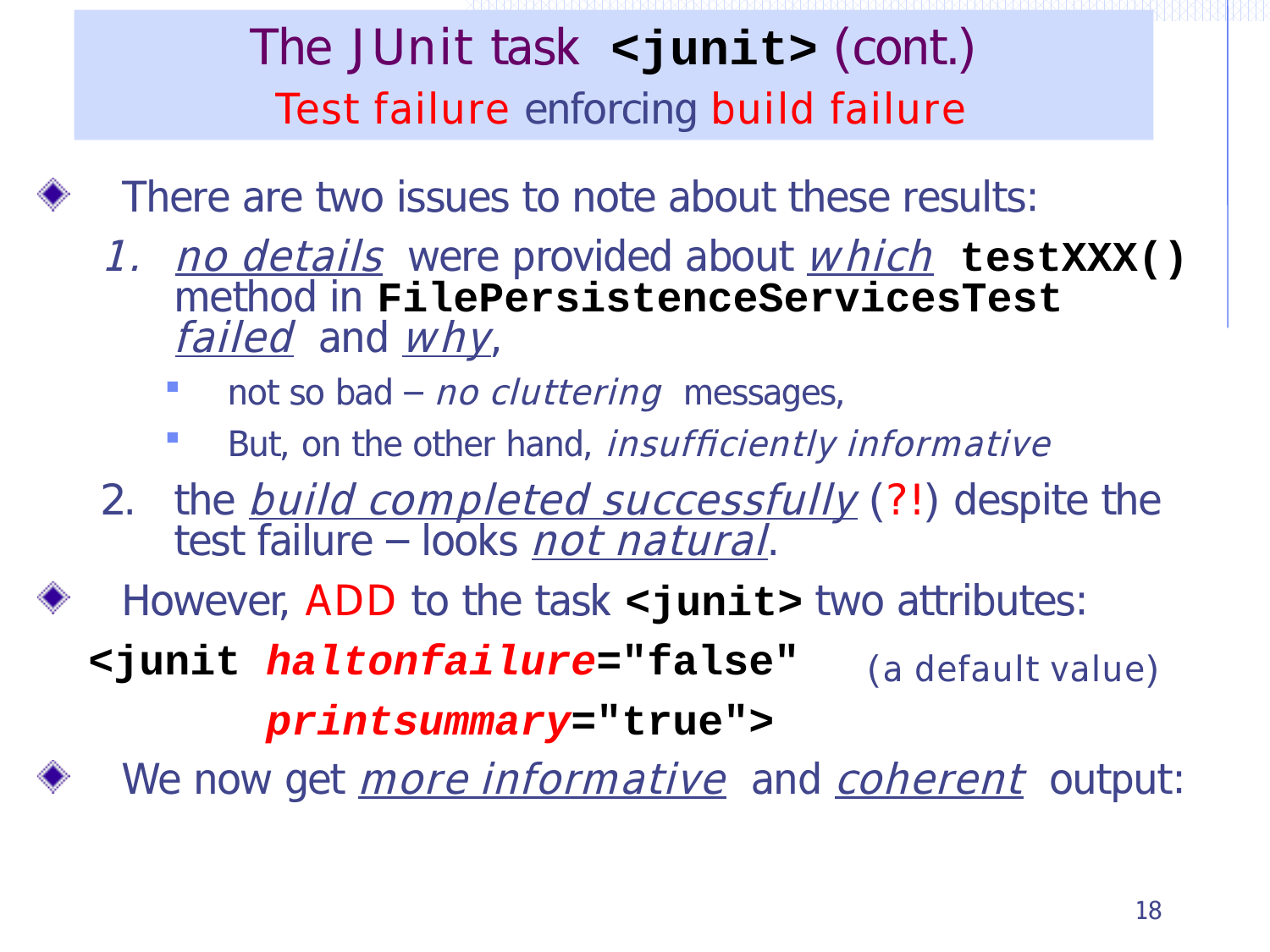

# The JUnit task  <junit> (cont.) Test failure enforcing build failure
There are two issues to note about these results:
no details  were provided about which  testXXX() method in FilePersistenceServicesTest  failed  and why,
not so bad – no cluttering  messages,
But, on the other hand, insufficiently informative
the build completed successfully (?!) despite the test failure – looks not natural.
However, ADD to the task <junit> two attributes:
  <junit haltonfailure="false"
         printsummary="true">
We now get more informative  and coherent  output:
(a default value)
18